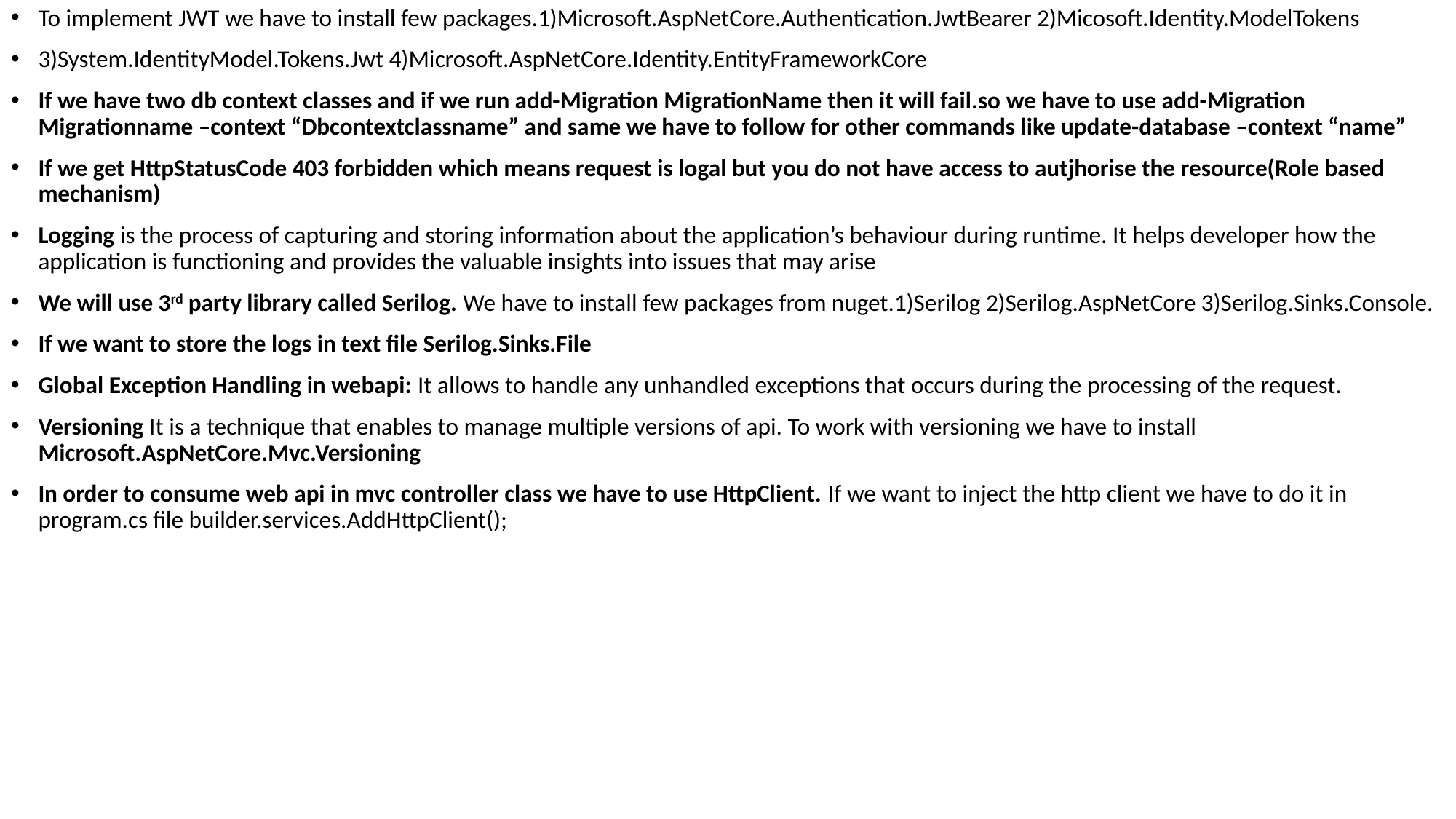

To implement JWT we have to install few packages.1)Microsoft.AspNetCore.Authentication.JwtBearer 2)Micosoft.Identity.ModelTokens
3)System.IdentityModel.Tokens.Jwt 4)Microsoft.AspNetCore.Identity.EntityFrameworkCore
If we have two db context classes and if we run add-Migration MigrationName then it will fail.so we have to use add-Migration Migrationname –context “Dbcontextclassname” and same we have to follow for other commands like update-database –context “name”
If we get HttpStatusCode 403 forbidden which means request is logal but you do not have access to autjhorise the resource(Role based mechanism)
Logging is the process of capturing and storing information about the application’s behaviour during runtime. It helps developer how the application is functioning and provides the valuable insights into issues that may arise
We will use 3rd party library called Serilog. We have to install few packages from nuget.1)Serilog 2)Serilog.AspNetCore 3)Serilog.Sinks.Console.
If we want to store the logs in text file Serilog.Sinks.File
Global Exception Handling in webapi: It allows to handle any unhandled exceptions that occurs during the processing of the request.
Versioning It is a technique that enables to manage multiple versions of api. To work with versioning we have to install Microsoft.AspNetCore.Mvc.Versioning
In order to consume web api in mvc controller class we have to use HttpClient. If we want to inject the http client we have to do it in program.cs file builder.services.AddHttpClient();